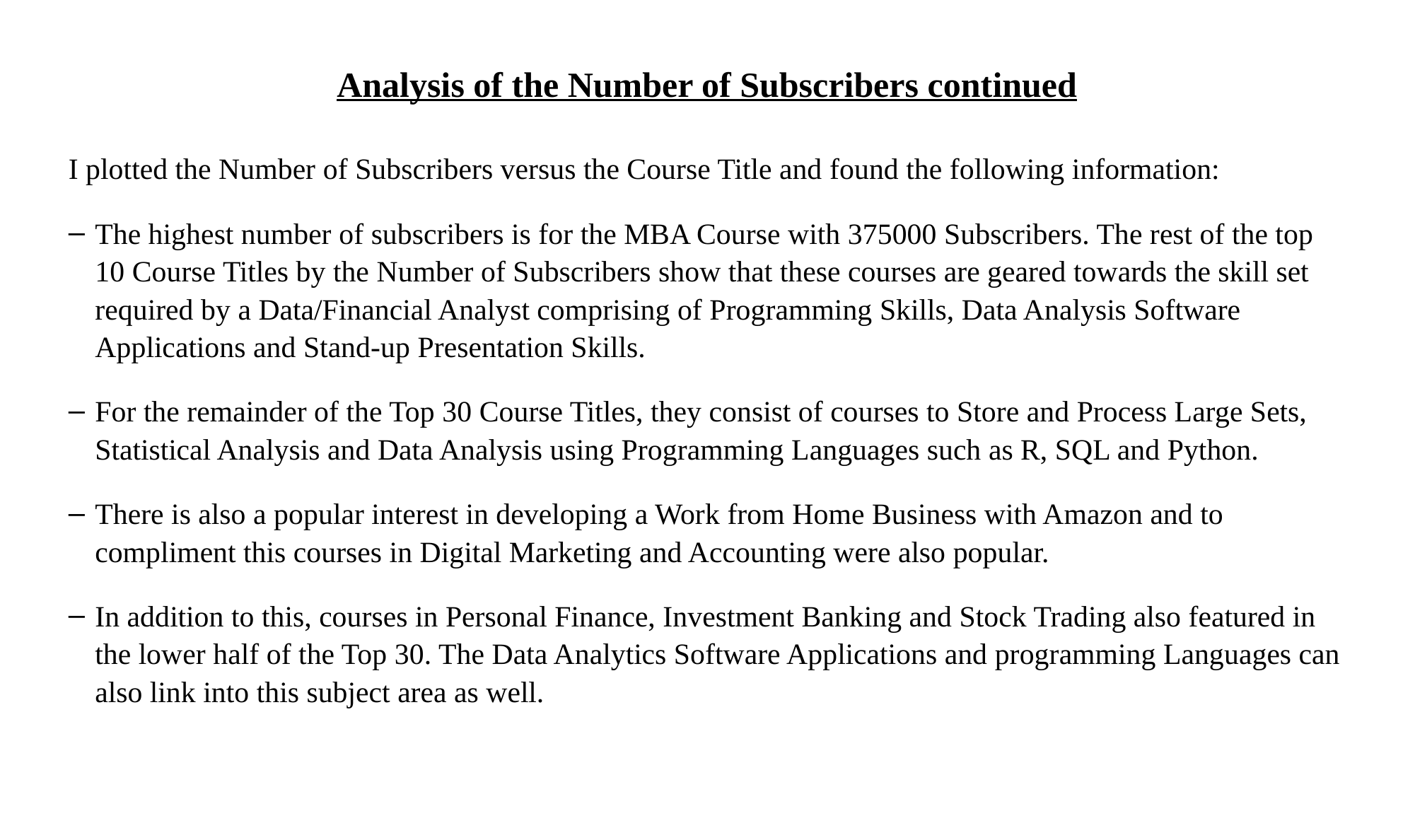

# Analysis of the Number of Subscribers continued
I plotted the Number of Subscribers versus the Course Title and found the following information:
The highest number of subscribers is for the MBA Course with 375000 Subscribers. The rest of the top 10 Course Titles by the Number of Subscribers show that these courses are geared towards the skill set required by a Data/Financial Analyst comprising of Programming Skills, Data Analysis Software Applications and Stand-up Presentation Skills.
For the remainder of the Top 30 Course Titles, they consist of courses to Store and Process Large Sets, Statistical Analysis and Data Analysis using Programming Languages such as R, SQL and Python.
There is also a popular interest in developing a Work from Home Business with Amazon and to compliment this courses in Digital Marketing and Accounting were also popular.
In addition to this, courses in Personal Finance, Investment Banking and Stock Trading also featured in the lower half of the Top 30. The Data Analytics Software Applications and programming Languages can also link into this subject area as well.